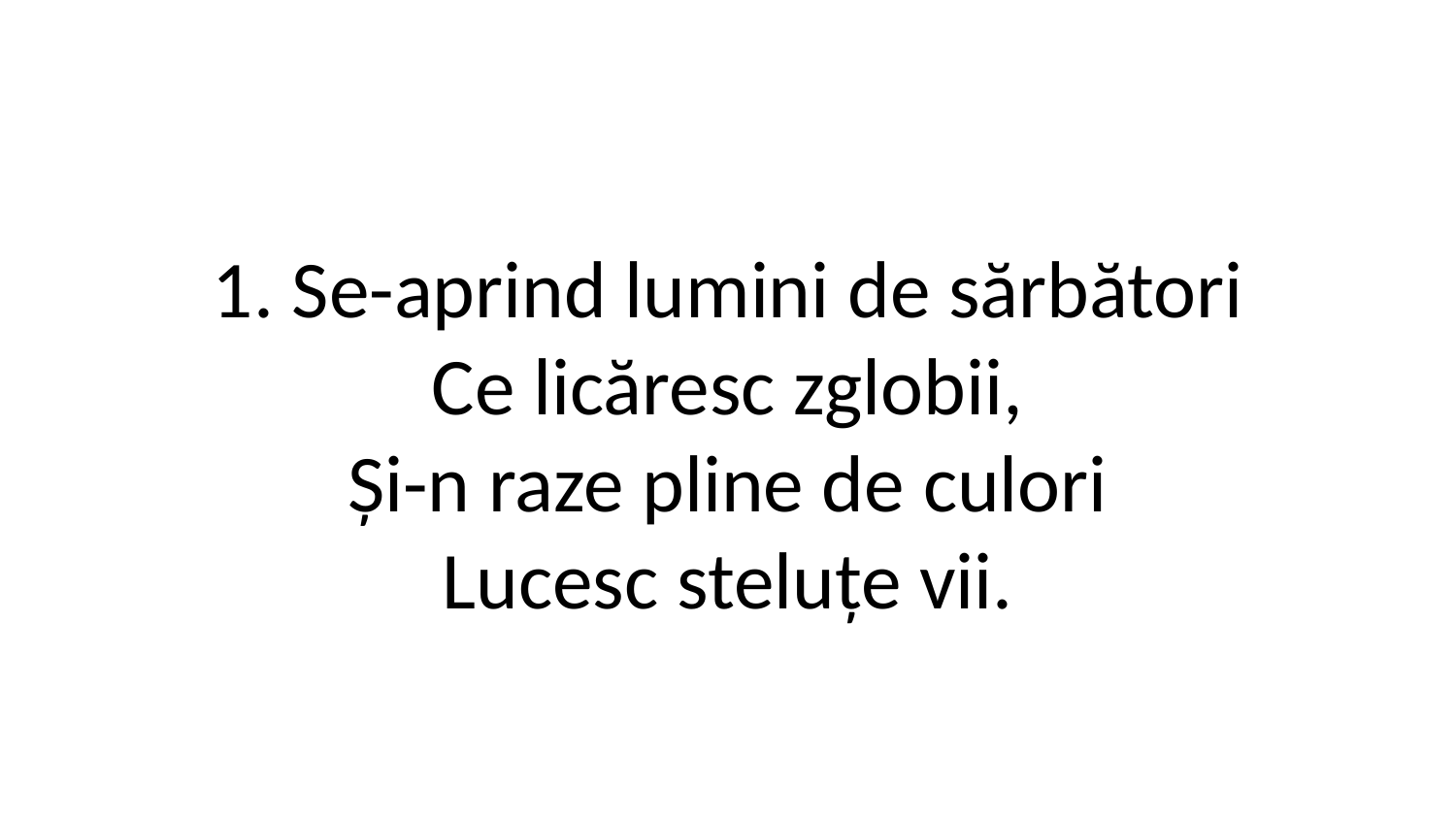

1. Se-aprind lumini de sărbători
Ce licăresc zglobii,
Și-n raze pline de culori
Lucesc steluțe vii.